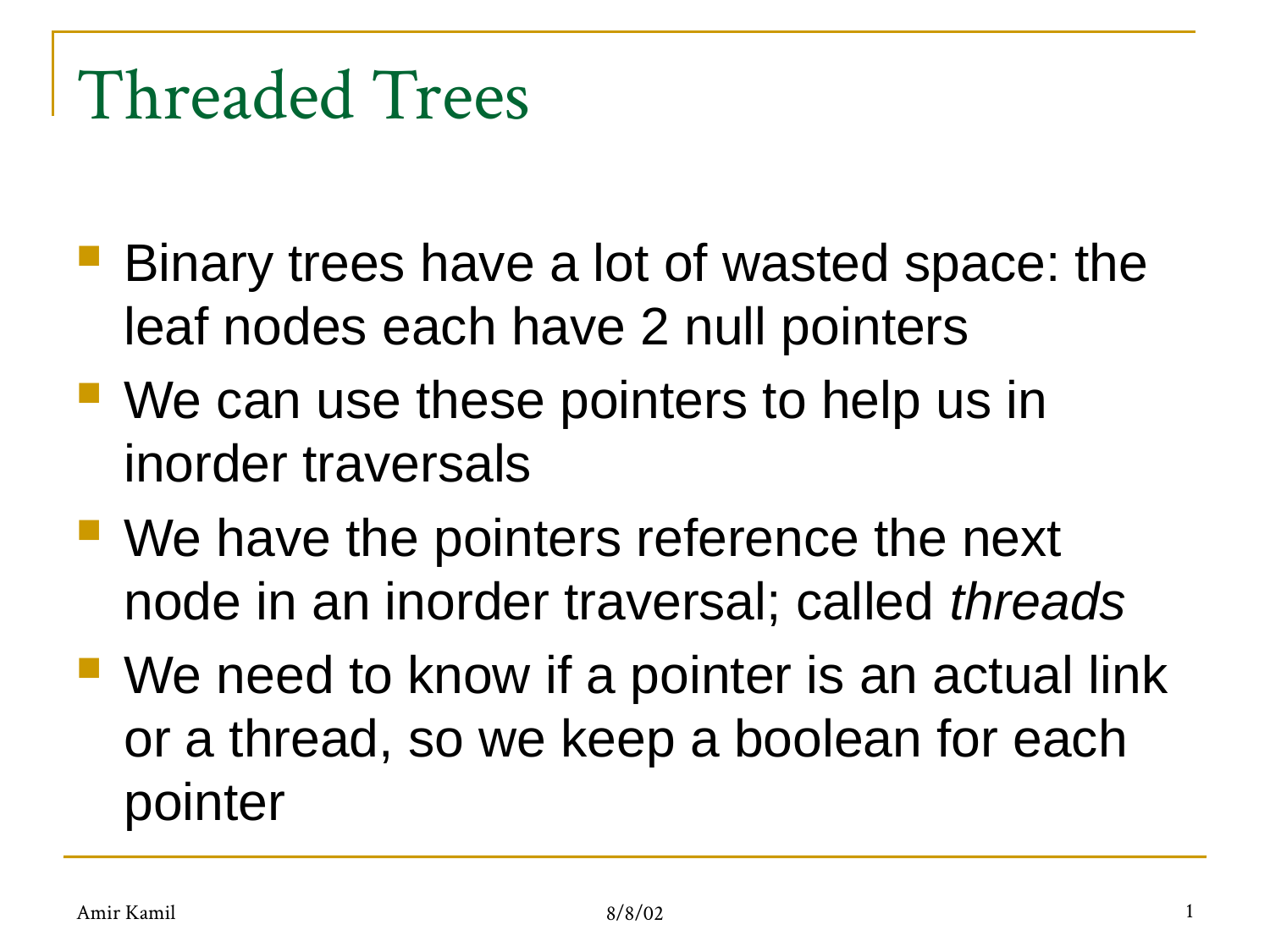

# Threaded Trees
Binary trees have a lot of wasted space: the leaf nodes each have 2 null pointers
We can use these pointers to help us in inorder traversals
We have the pointers reference the next node in an inorder traversal; called threads
We need to know if a pointer is an actual link or a thread, so we keep a boolean for each pointer
Amir Kamil
1
8/8/02